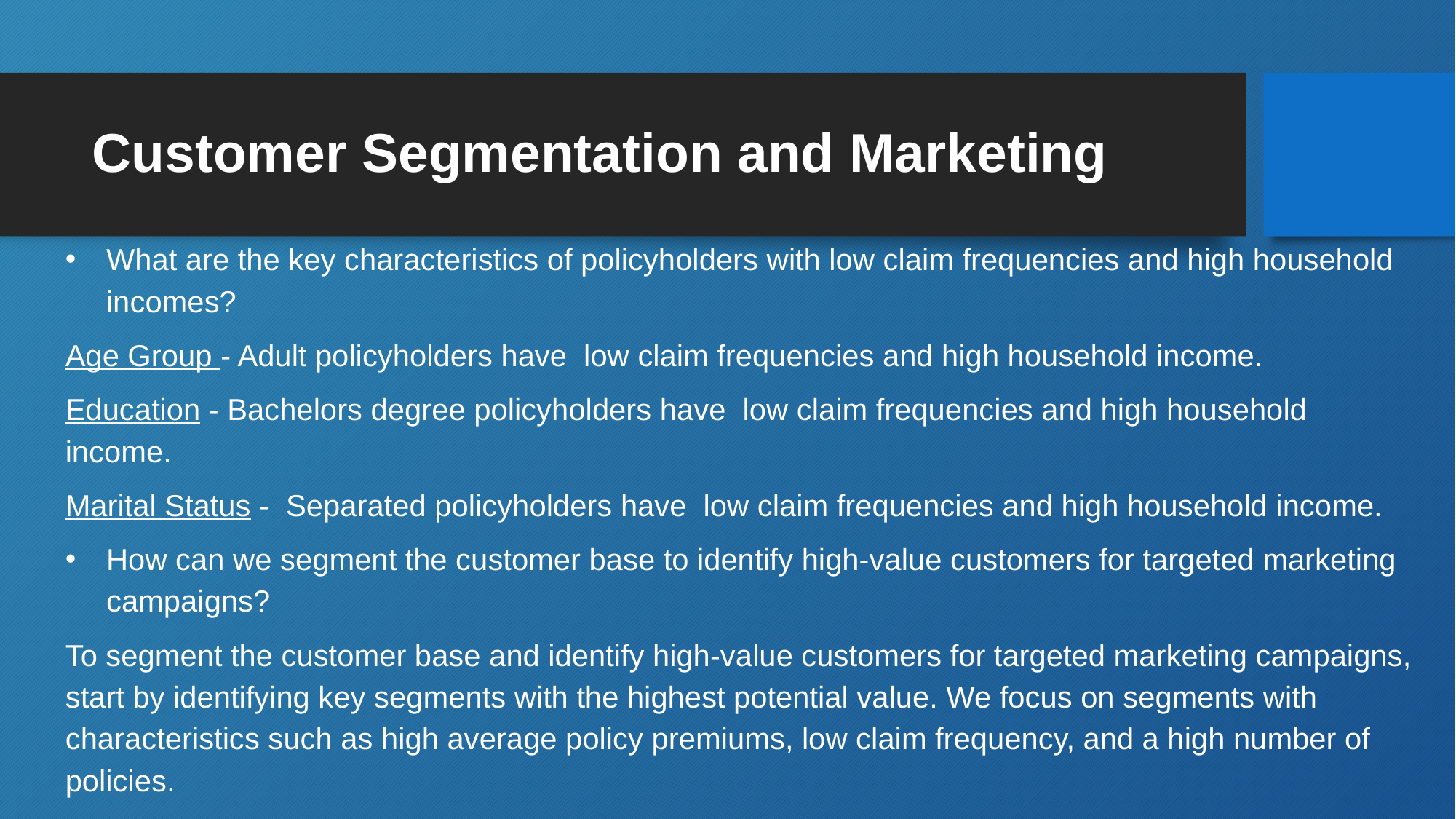

# Customer Segmentation and Marketing

What are the key characteristics of policyholders with low claim frequencies and high household incomes?
Age Group - Adult policyholders have  low claim frequencies and high household income.
Education - Bachelors degree policyholders have  low claim frequencies and high household income.
Marital Status -  Separated policyholders have  low claim frequencies and high household income.
How can we segment the customer base to identify high-value customers for targeted marketing campaigns?
To segment the customer base and identify high-value customers for targeted marketing campaigns, start by identifying key segments with the highest potential value. We focus on segments with characteristics such as high average policy premiums, low claim frequency, and a high number of policies.
Therefore, targeting policyholders who are separated, hold a bachelor's degree, and are adults could be an effective strategy for marketing campaigns.